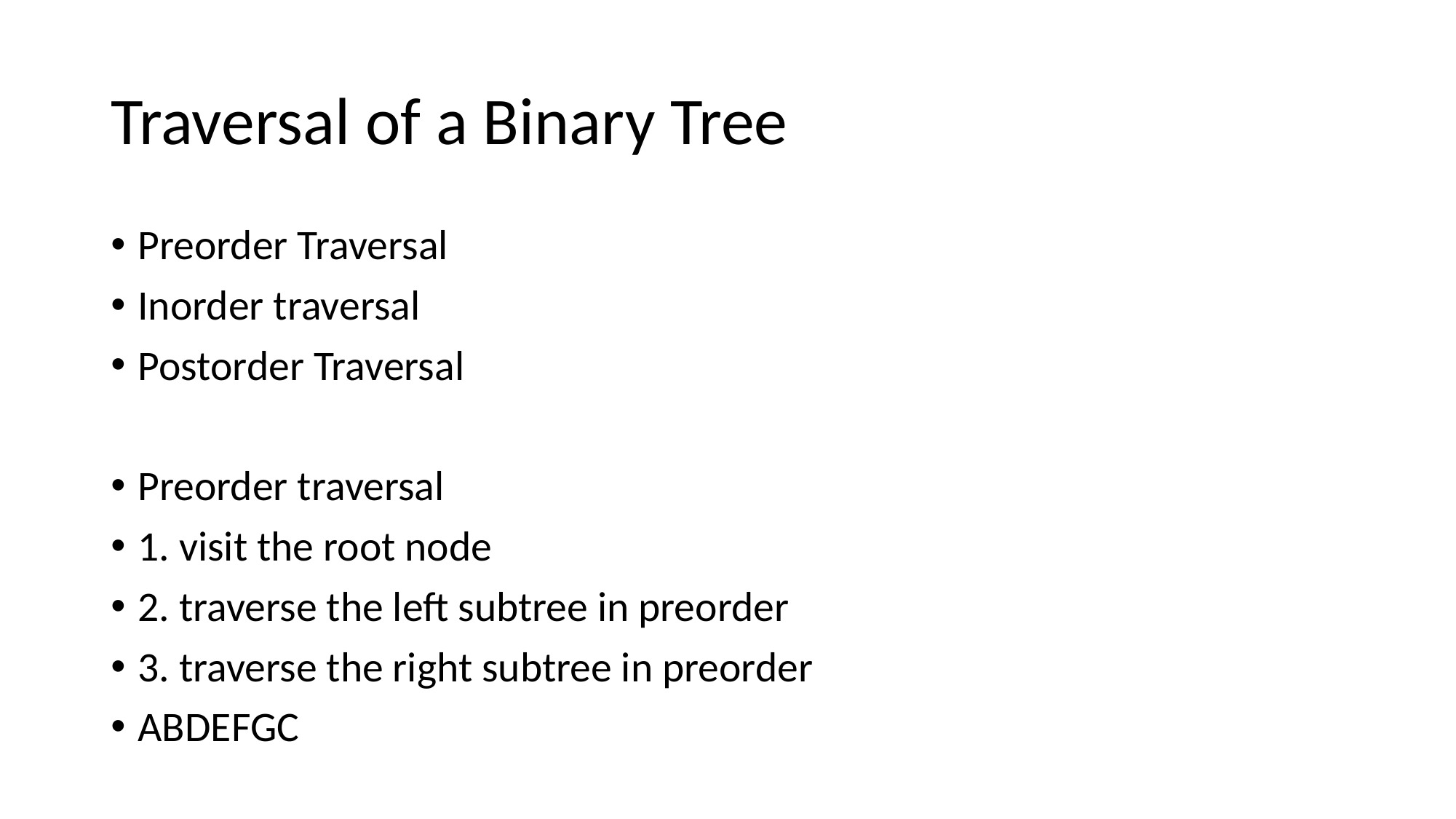

# Traversal of a Binary Tree
Preorder Traversal
Inorder traversal
Postorder Traversal

Preorder traversal
1. visit the root node
2. traverse the left subtree in preorder
3. traverse the right subtree in preorder
ABDEFGC